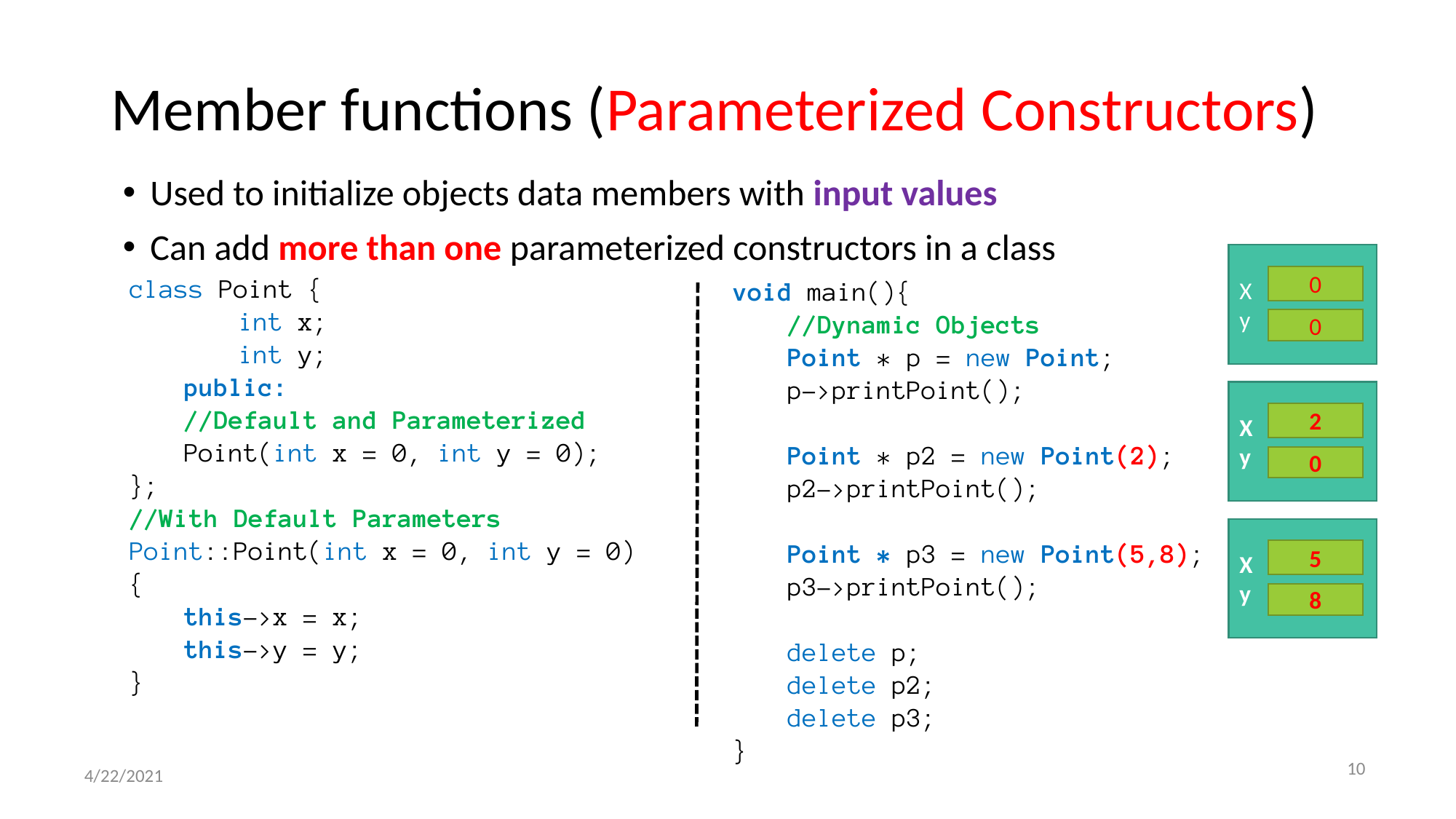

# Member functions (Parameterized Constructors)

Used to initialize objects data members with input values
Can add more than one parameterized constructors in a class
X
y
0
0
class Point {
int x;
int y;
public:
//Default and Parameterized
Point(int x = 0, int y = 0);
};
//With Default Parameters
Point::Point(int x = 0, int y = 0)
{
this->x = x;
this->y = y;
}

void main(){
//Dynamic Objects
Point * p = new Point;
p->printPoint();

Point * p2 = new Point(2);
p2->printPoint();

Point * p3 = new Point(5,8);
p3->printPoint();

delete p;
delete p2;
delete p3;
}
X
y
2
0
X
y
5
8
10
4/22/2021